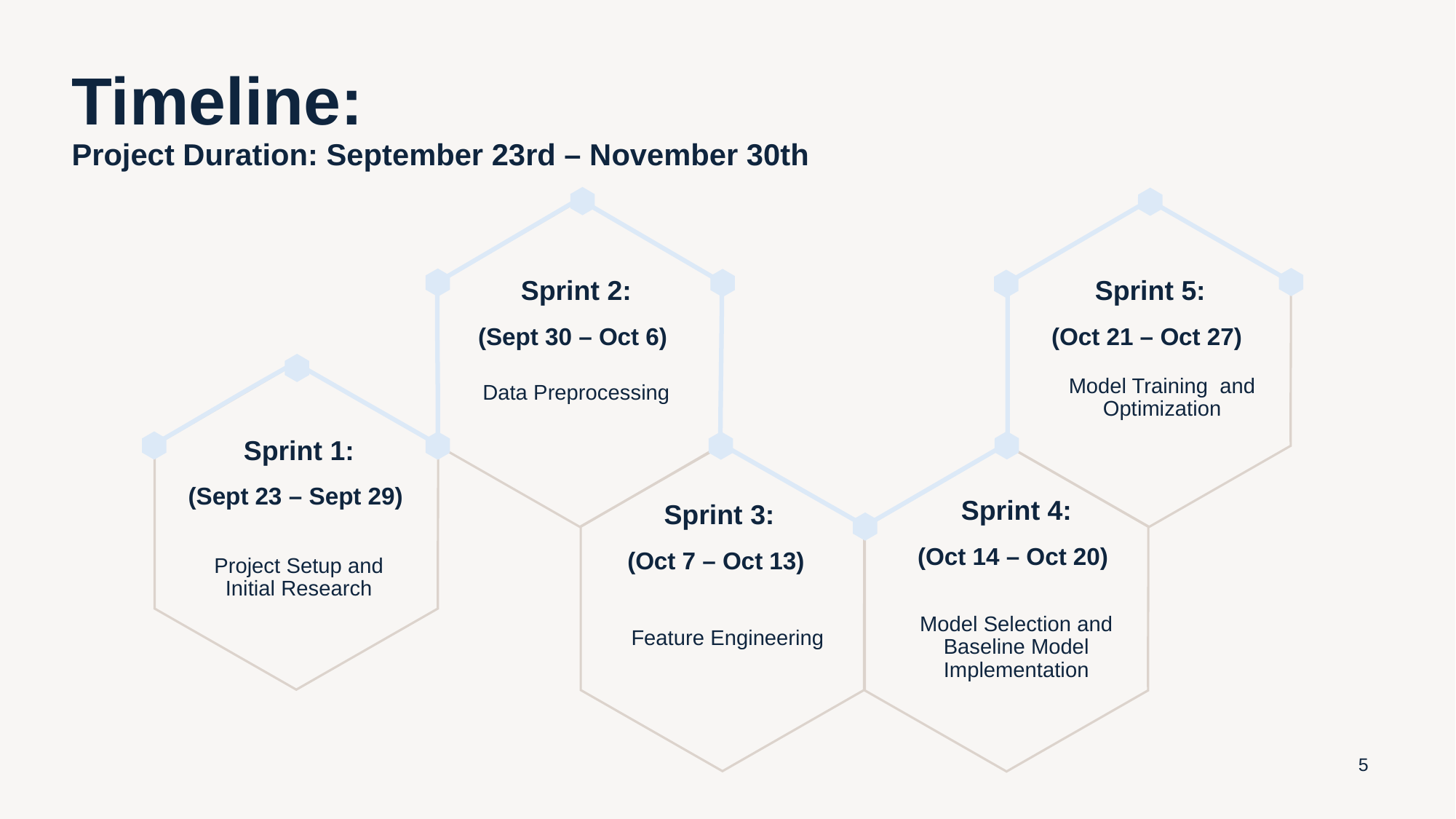

# Timeline: Project Duration: September 23rd – November 30th
Sprint 2:
(Sept 30 – Oct 6)
Sprint 5:
(Oct 21 – Oct 27)
Model Training  and Optimization
Data Preprocessing
Sprint 1:
(Sept 23 – Sept 29)
Sprint 4:
(Oct 14 – Oct 20)
Sprint 3:
(Oct 7 – Oct 13)
Project Setup and Initial Research
Model Selection and Baseline Model Implementation
Feature Engineering
5